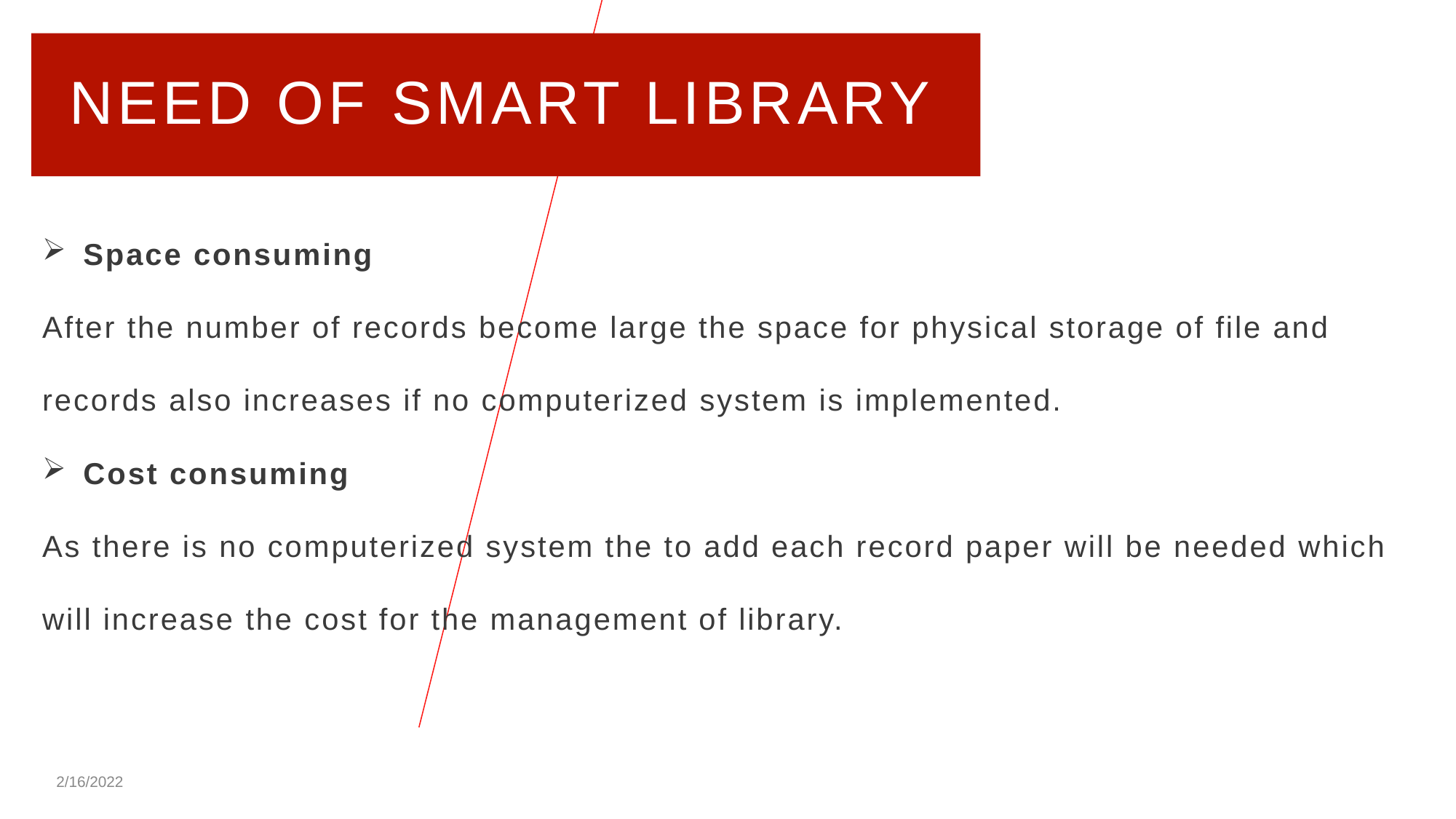

# NEED OF SMART LIBRARY
Space consuming
After the number of records become large the space for physical storage of file and records also increases if no computerized system is implemented.
Cost consuming
As there is no computerized system the to add each record paper will be needed which will increase the cost for the management of library.

2/16/2022
PRESENTATION TITLE
7